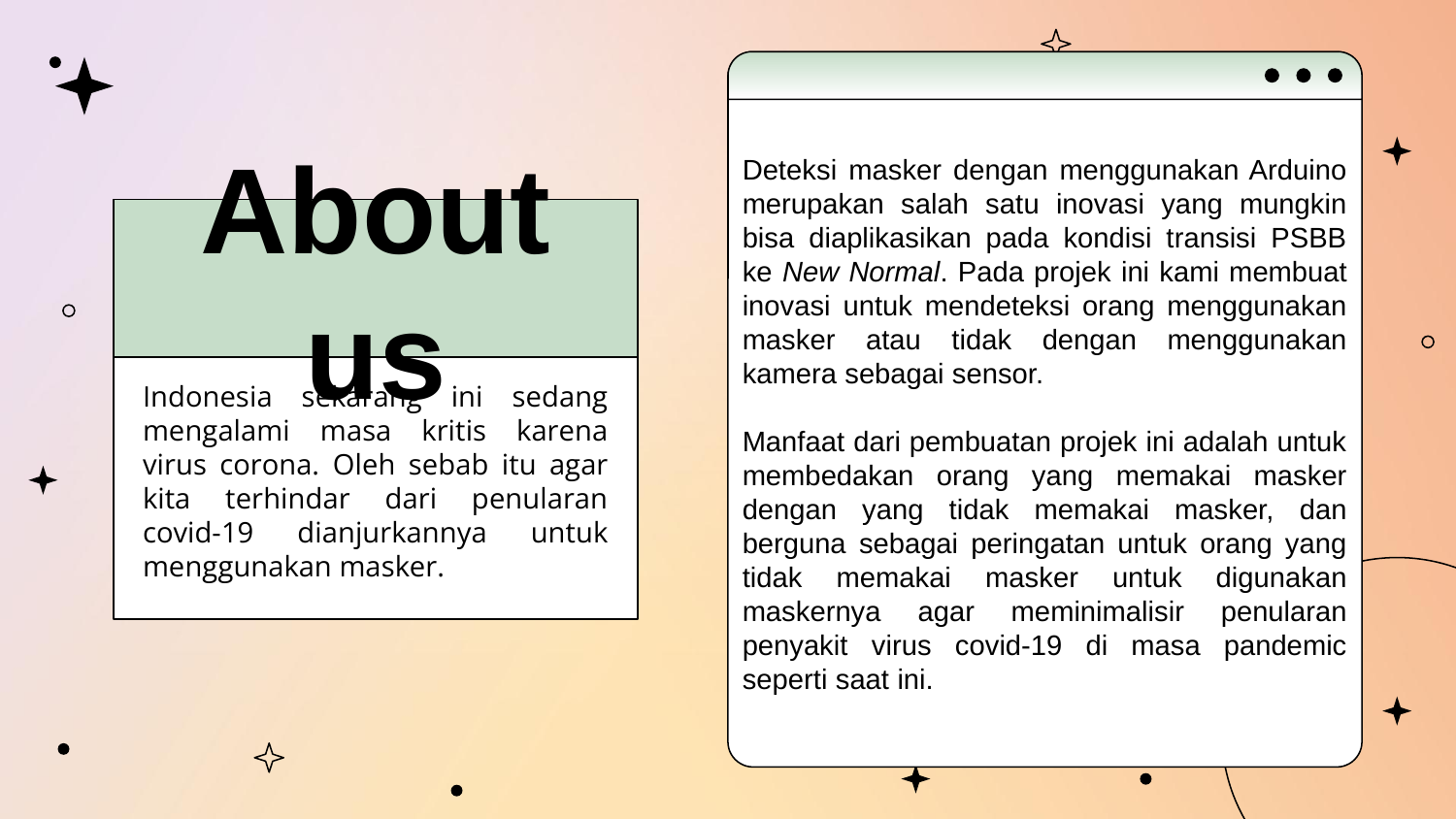

Deteksi masker dengan menggunakan Arduino merupakan salah satu inovasi yang mungkin bisa diaplikasikan pada kondisi transisi PSBB ke New Normal. Pada projek ini kami membuat inovasi untuk mendeteksi orang menggunakan masker atau tidak dengan menggunakan kamera sebagai sensor.

Manfaat dari pembuatan projek ini adalah untuk membedakan orang yang memakai masker dengan yang tidak memakai masker, dan berguna sebagai peringatan untuk orang yang tidak memakai masker untuk digunakan maskernya agar meminimalisir penularan penyakit virus covid-19 di masa pandemic seperti saat ini.
# About us
Indonesia sekarang ini sedang mengalami masa kritis karena virus corona. Oleh sebab itu agar kita terhindar dari penularan covid-19 dianjurkannya untuk menggunakan masker.